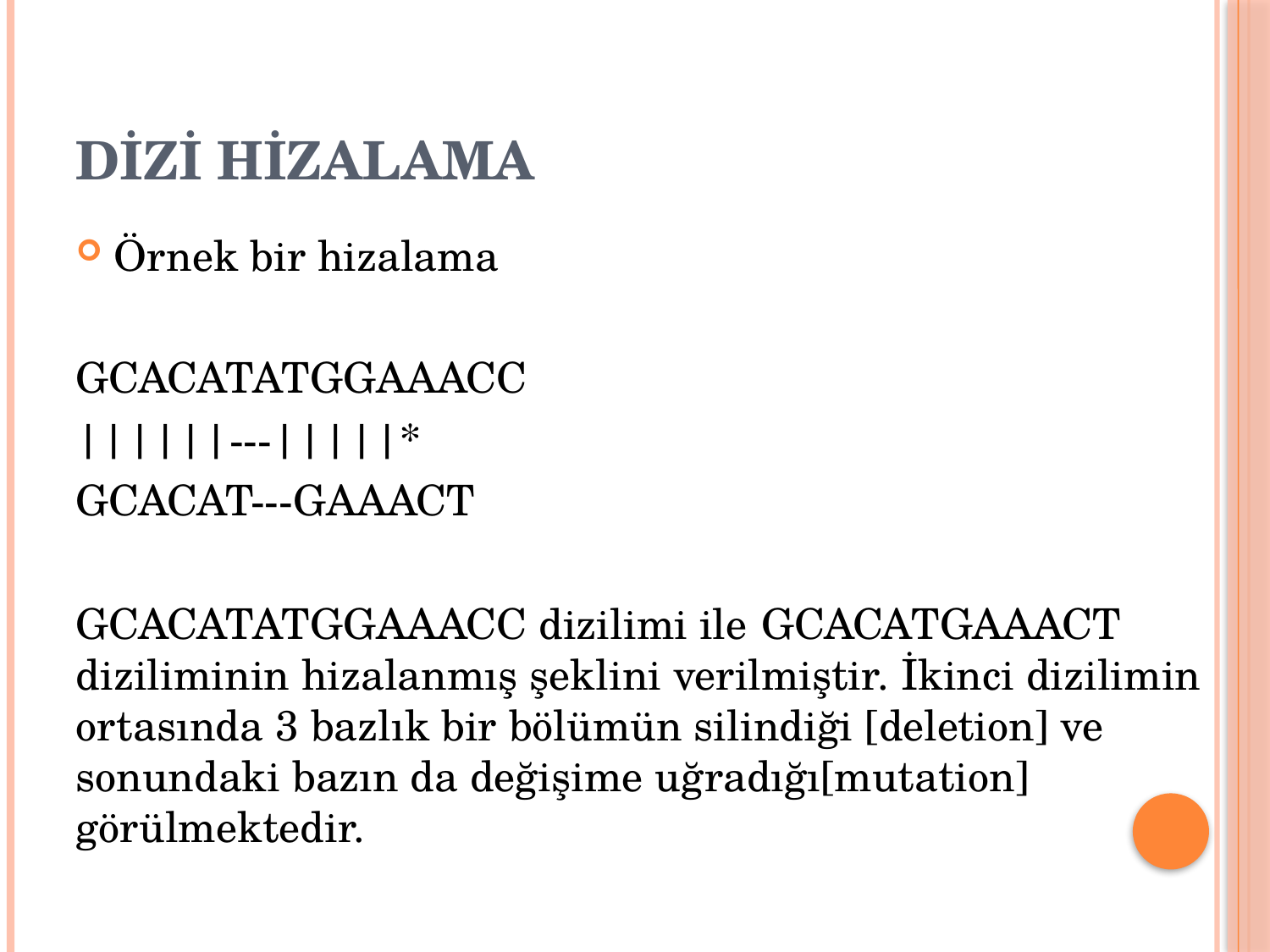

# DİZİ HİZALAMA
Örnek bir hizalama

GCACATATGGAAACC
||||||---|||||*
GCACAT---GAAACT

GCACATATGGAAACC dizilimi ile GCACATGAAACT diziliminin hizalanmış şeklini verilmiştir. İkinci dizilimin ortasında 3 bazlık bir bölümün silindiği [deletion] ve sonundaki bazın da değişime uğradığı[mutation] görülmektedir.